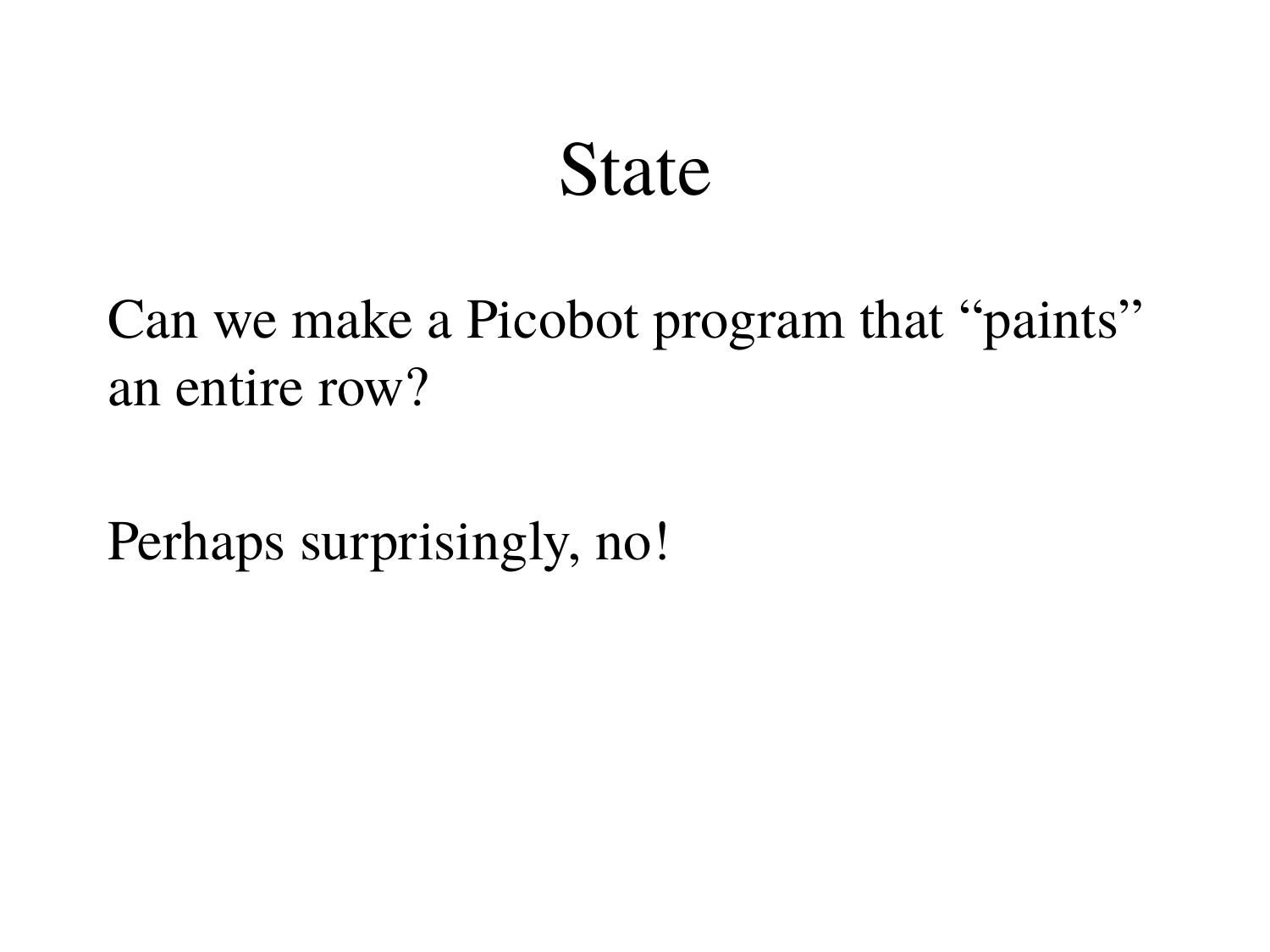

# State
Can we make a Picobot program that “paints” an entire row?

Perhaps surprisingly, no!